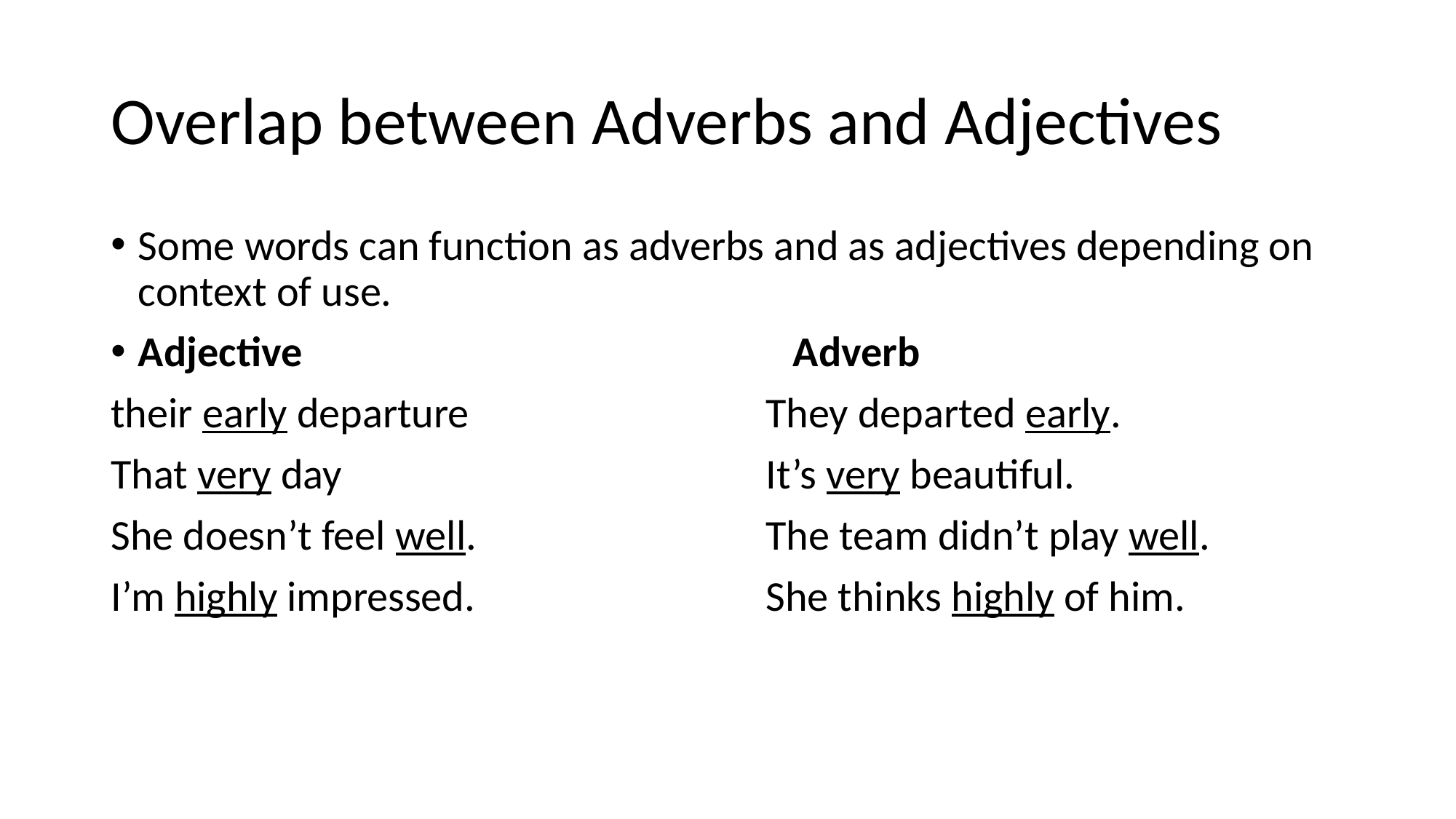

# Overlap between Adverbs and Adjectives
Some words can function as adverbs and as adjectives depending on context of use.
Adjective					Adverb
their early departure			They departed early.
That very day				It’s very beautiful.
She doesn’t feel well.			The team didn’t play well.
I’m highly impressed.			She thinks highly of him.